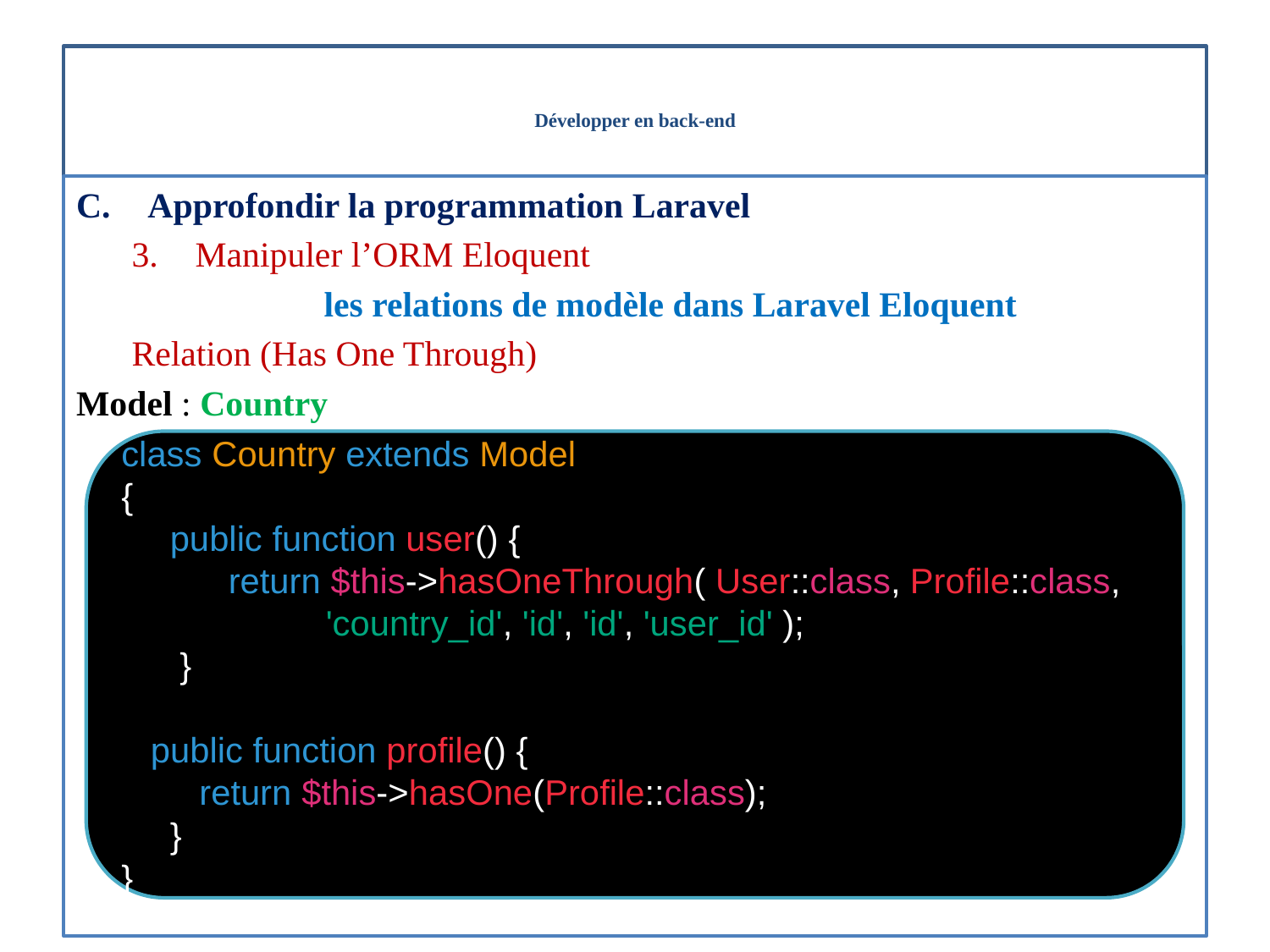

# Développer en back-end
Approfondir la programmation Laravel
Manipuler l’ORM Eloquent
les relations de modèle dans Laravel Eloquent
Relation (Has One Through)
Model : Country

class Country extends Model
{
     public function user() {
           return $this->hasOneThrough( User::class, Profile::class,
                     'country_id', 'id', 'id', 'user_id' );
      }

   public function profile() {
        return $this->hasOne(Profile::class);
     }
}